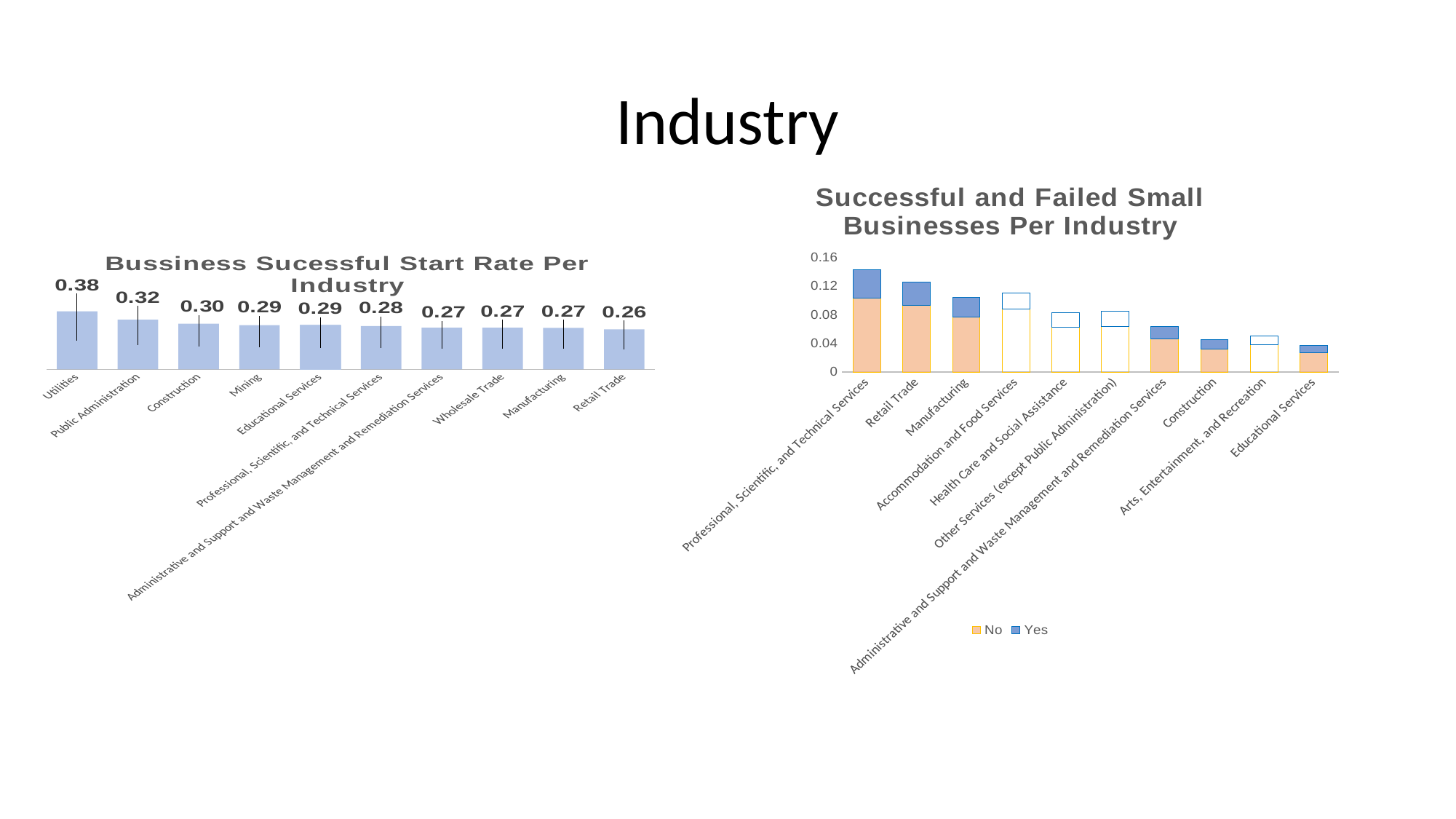

# Industry

### Chart: Successful and Failed Small Businesses Per Industry

| Category | No | Yes |
|---|---|---|
| Professional, Scientific, and Technical Services | 0.102765 | 0.039833 |
| Retail Trade | 0.093307 | 0.032557 |
| Manufacturing | 0.076391 | 0.02801 |
| Accommodation and Food Services | 0.087486 | 0.023099 |
| Health Care and Social Assistance | 0.062386 | 0.020917 |
| Other Services (except Public Administration) | 0.063841 | 0.020917 |
| Administrative and Support and Waste Management and Remediation Services | 0.046381 | 0.017097 |
| Construction | 0.032012 | 0.013459 |
| Arts, Entertainment, and Recreation | 0.038196 | 0.012368 |
| Educational Services | 0.026919 | 0.010731 |

### Chart: Bussiness Sucessful Start Rate Per Industry

| Category |  |
|---|---|
| Utilities | 0.3752577319587629 |
| Public Administration | 0.3214215590025525 |
| Construction | 0.2959908513118251 |
| Mining | 0.2859387274155538 |
| Educational Services | 0.2850199203187251 |
| Professional, Scientific, and Technical Services | 0.2793377186215795 |
| Administrative and Support and Waste Management and Remediation Services | 0.2693374082359242 |
| Wholesale Trade | 0.26900942031315306 |
| Manufacturing | 0.2682924493060411 |
| Retail Trade | 0.2586680861882667 |